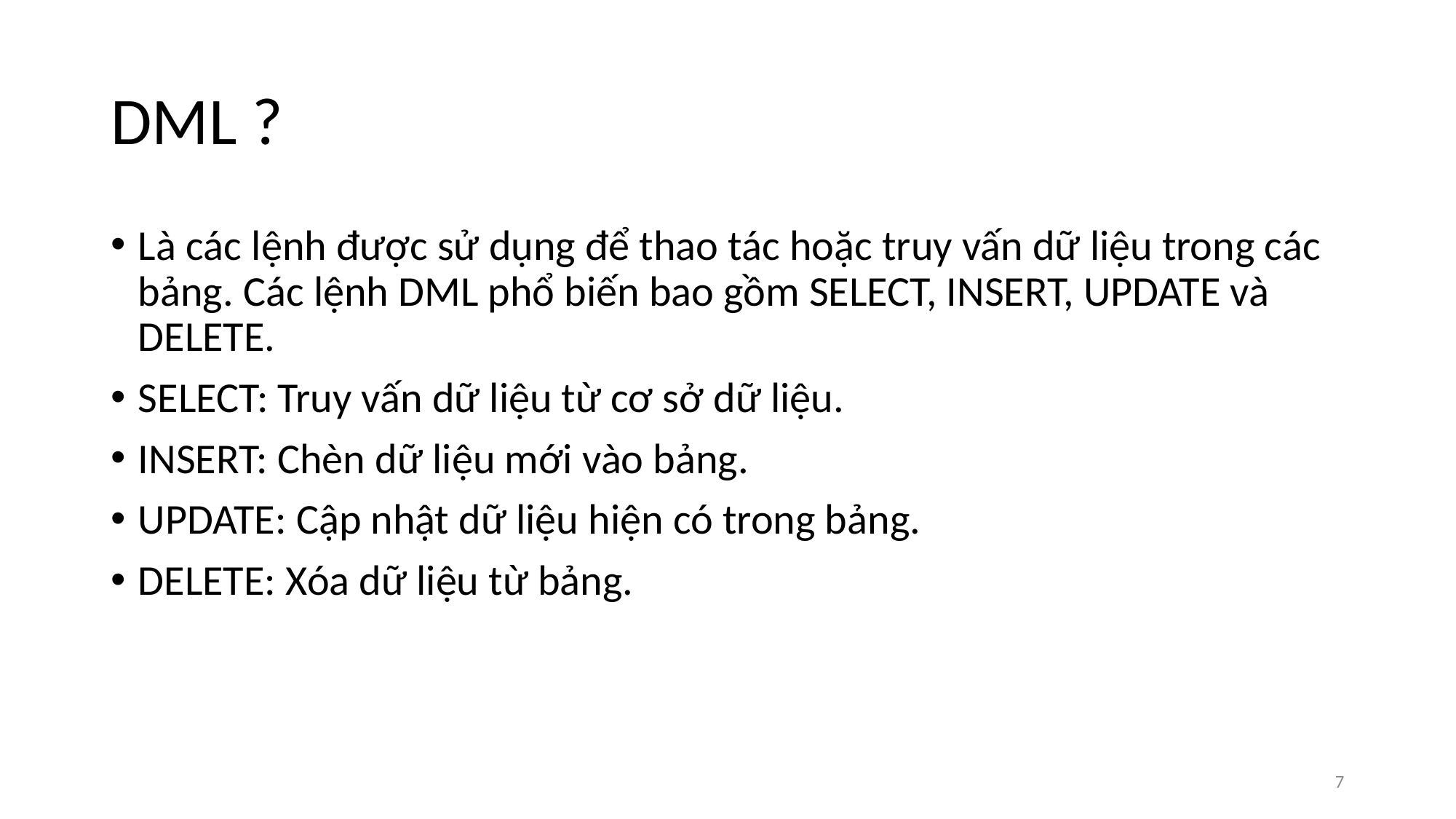

# DML ?
Là các lệnh được sử dụng để thao tác hoặc truy vấn dữ liệu trong các bảng. Các lệnh DML phổ biến bao gồm SELECT, INSERT, UPDATE và DELETE.
SELECT: Truy vấn dữ liệu từ cơ sở dữ liệu.
INSERT: Chèn dữ liệu mới vào bảng.
UPDATE: Cập nhật dữ liệu hiện có trong bảng.
DELETE: Xóa dữ liệu từ bảng.
7